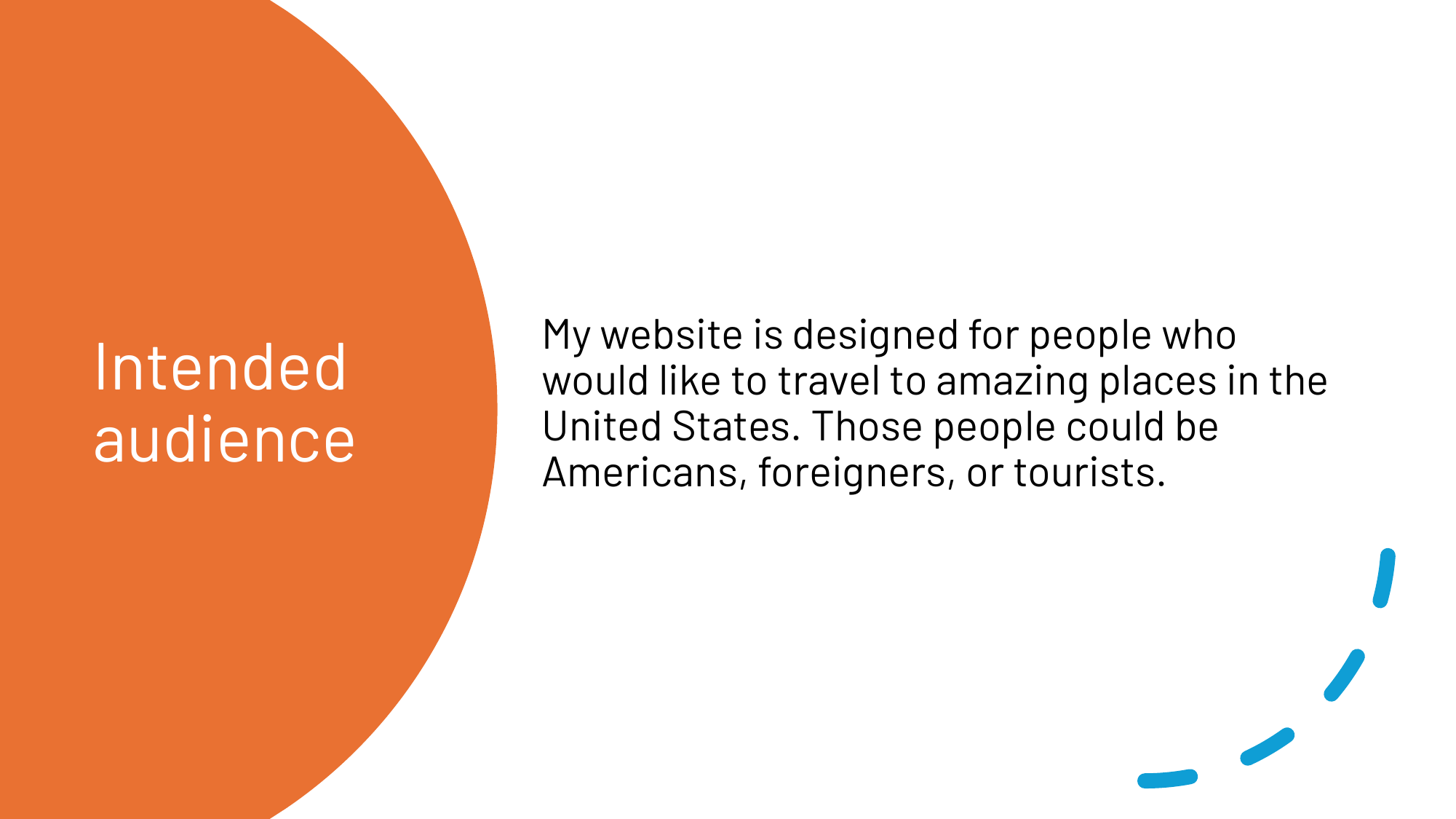

My website is designed for people who would like to travel to amazing places in the United States. Those people could be Americans, foreigners, or tourists.
# Intended audience